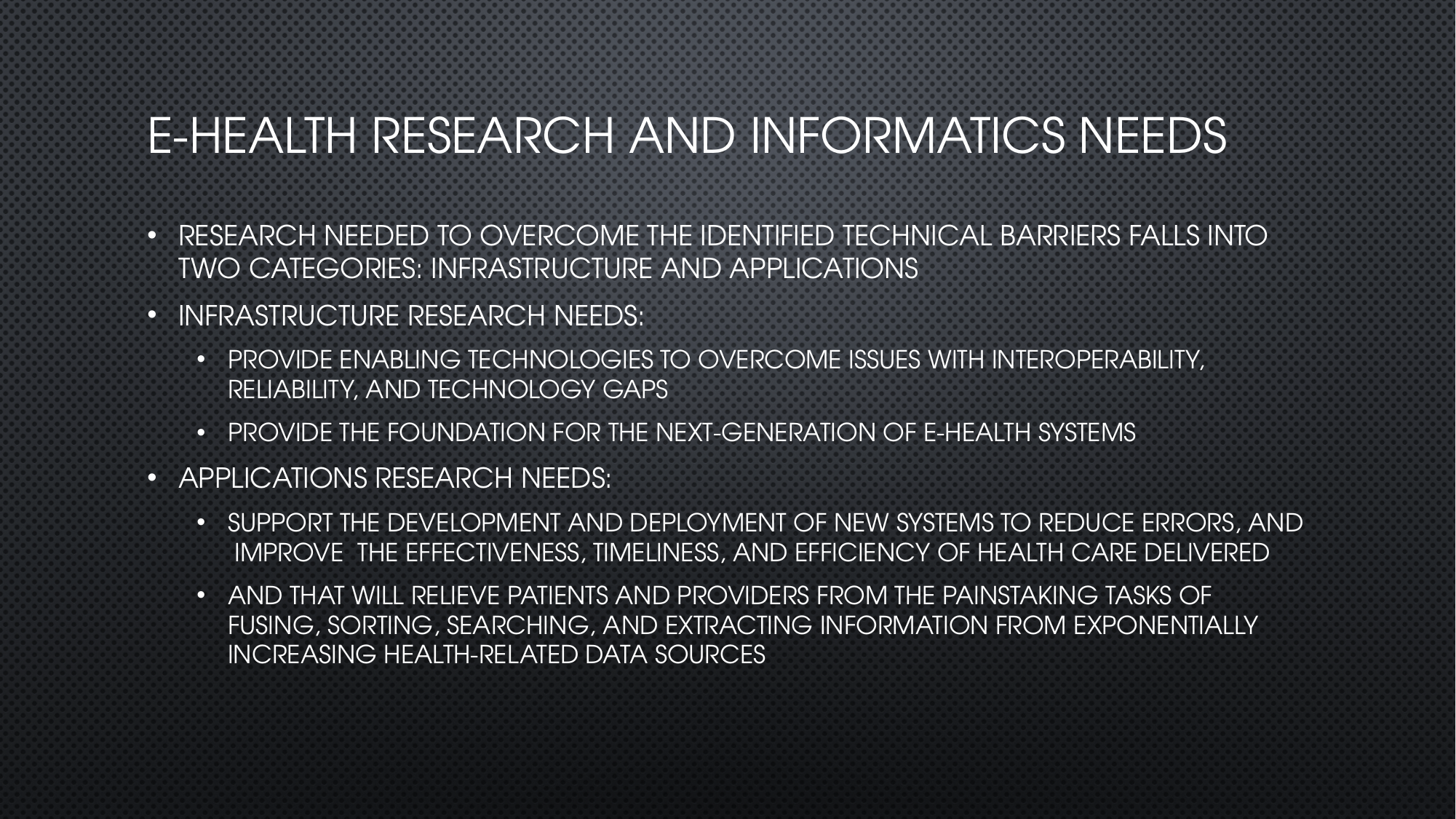

# E-Health Research and Informatics Needs
Research needed to overcome the identified technical barriers falls into two categories: infrastructure and applications
Infrastructure research needs:
provide enabling technologies to overcome issues with interoperability, reliability, and technology gaps
provide the foundation for the next-generation of E-Health systems
Applications research needs:
support the development and deployment of new systems to reduce errors, and  improve  the effectiveness, timeliness, and efficiency of health care delivered
and that will relieve patients and providers from the painstaking tasks of fusing, sorting, searching, and extracting information from exponentially increasing health-related data sources